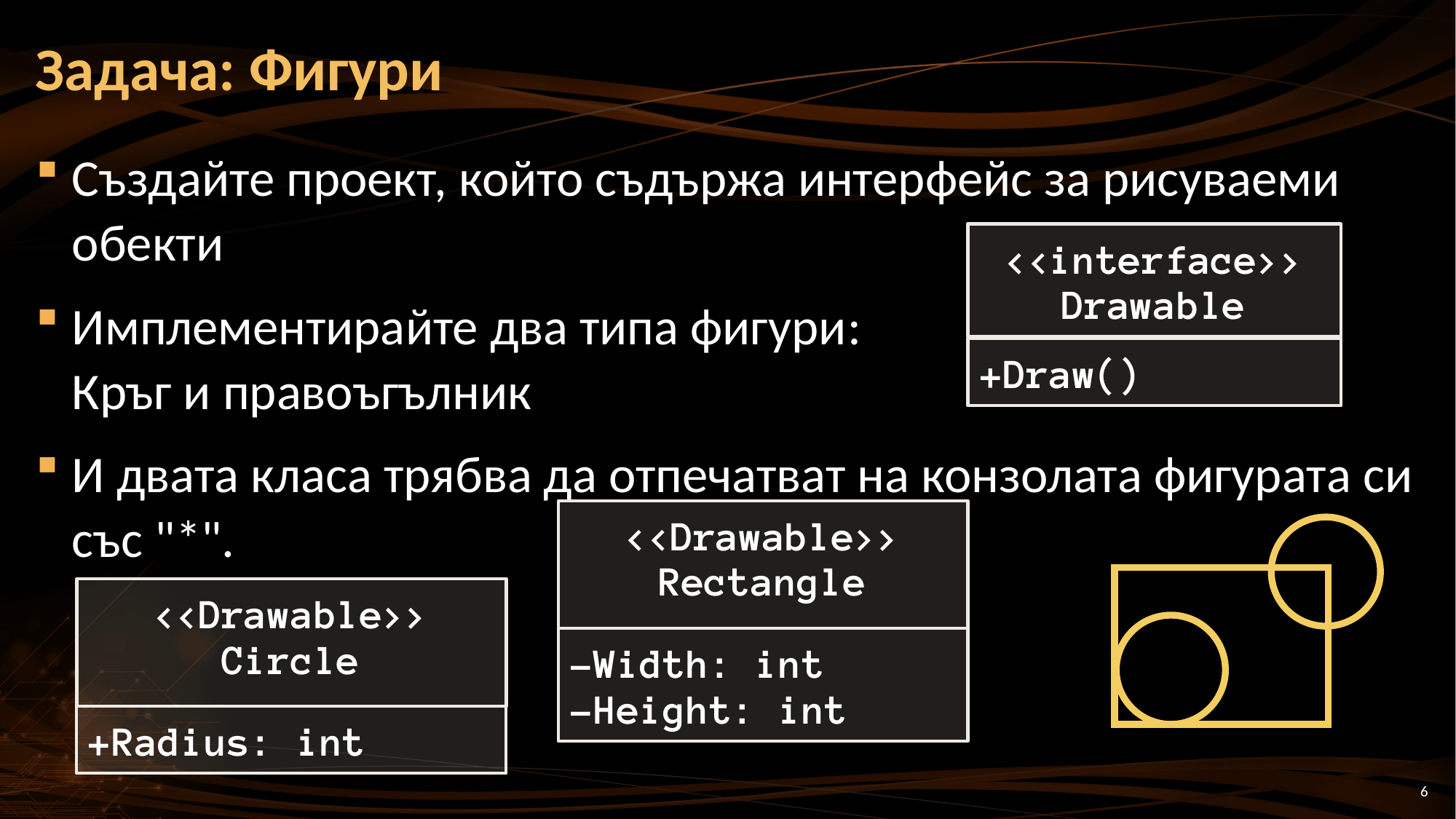

# Задача: Фигури
Създайте проект, който съдържа интерфейс за рисуваеми обекти
Имплементирайте два типа фигури:
Кръг и правоъгълник
И двата класа трябва да отпечатват на конзолата фигурата си със "*".
<<interface>>
Drawable
+Draw()
<<Drawable>>
Rectangle
-Width: int
-Height: int

<<Drawable>>
Circle
+Radius: int

6